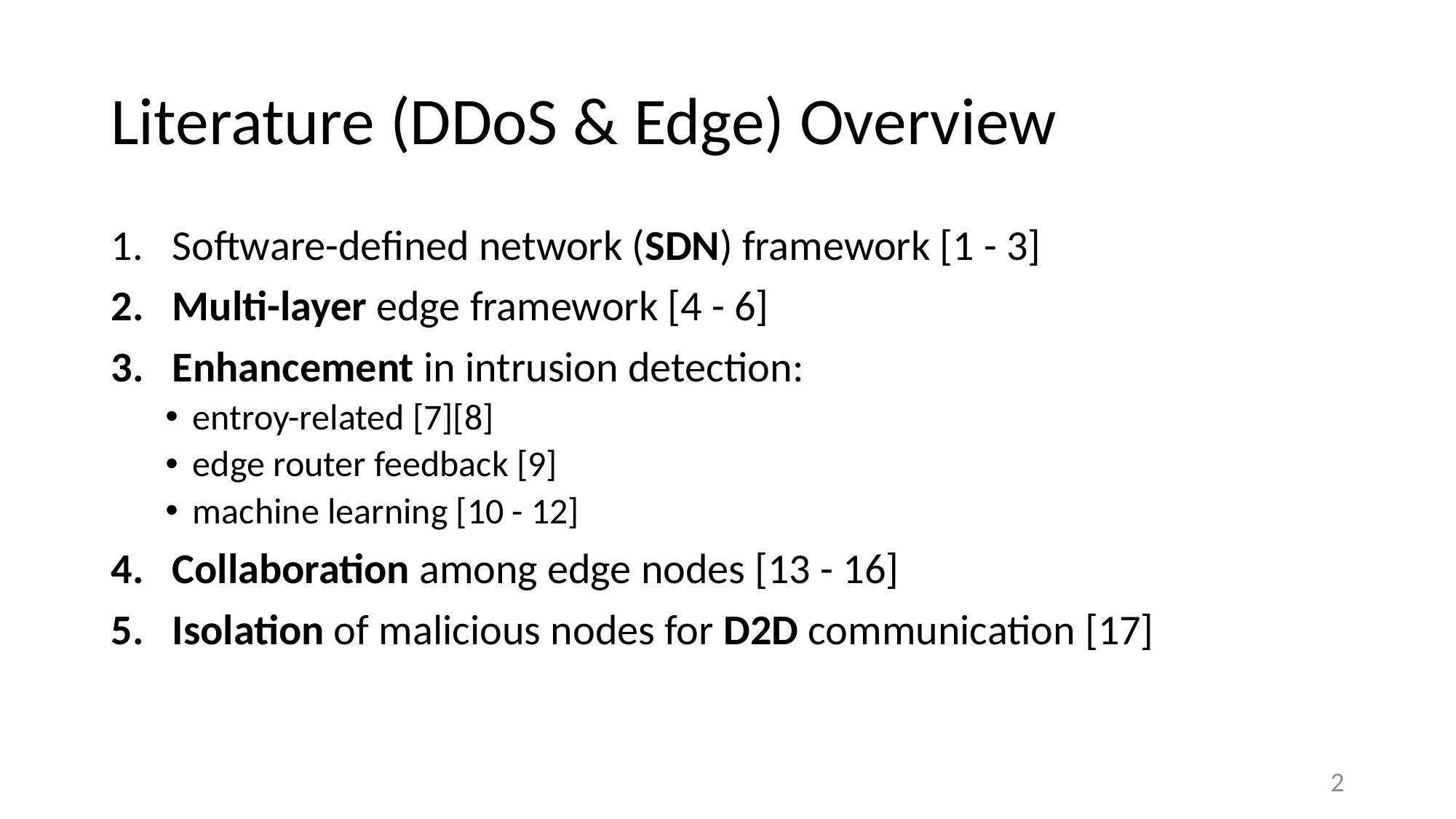

# Literature (DDoS & Edge) Overview
Software-defined network (SDN) framework [1 - 3]
Multi-layer edge framework [4 - 6]
Enhancement in intrusion detection:
entroy-related [7][8]
edge router feedback [9]
machine learning [10 - 12]
Collaboration among edge nodes [13 - 16]
Isolation of malicious nodes for D2D communication [17]
2